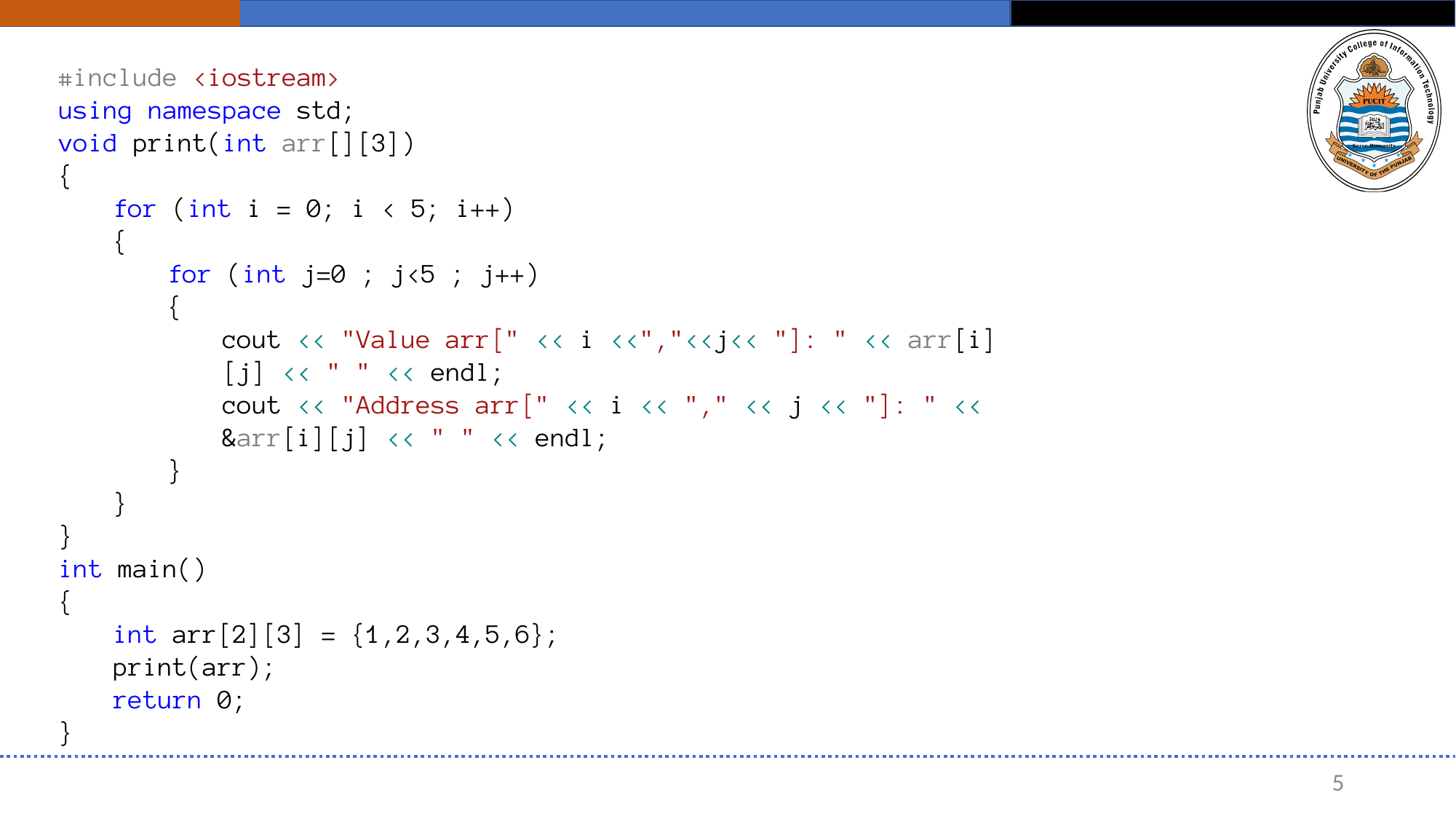

#include <iostream>
using namespace std;
void print(int arr[][3])
{
for (int i = 0; i < 5; i++)
{
for (int j=0 ; j<5 ; j++)
{
cout << "Value arr[" << i <<","<<j<< "]: " << arr[i][j] << " " << endl;
cout << "Address arr[" << i << "," << j << "]: " << &arr[i][j] << " " << endl;
}
}
}
int main()
{
int arr[2][3] = {1,2,3,4,5,6};
print(arr);
return 0;
}
5